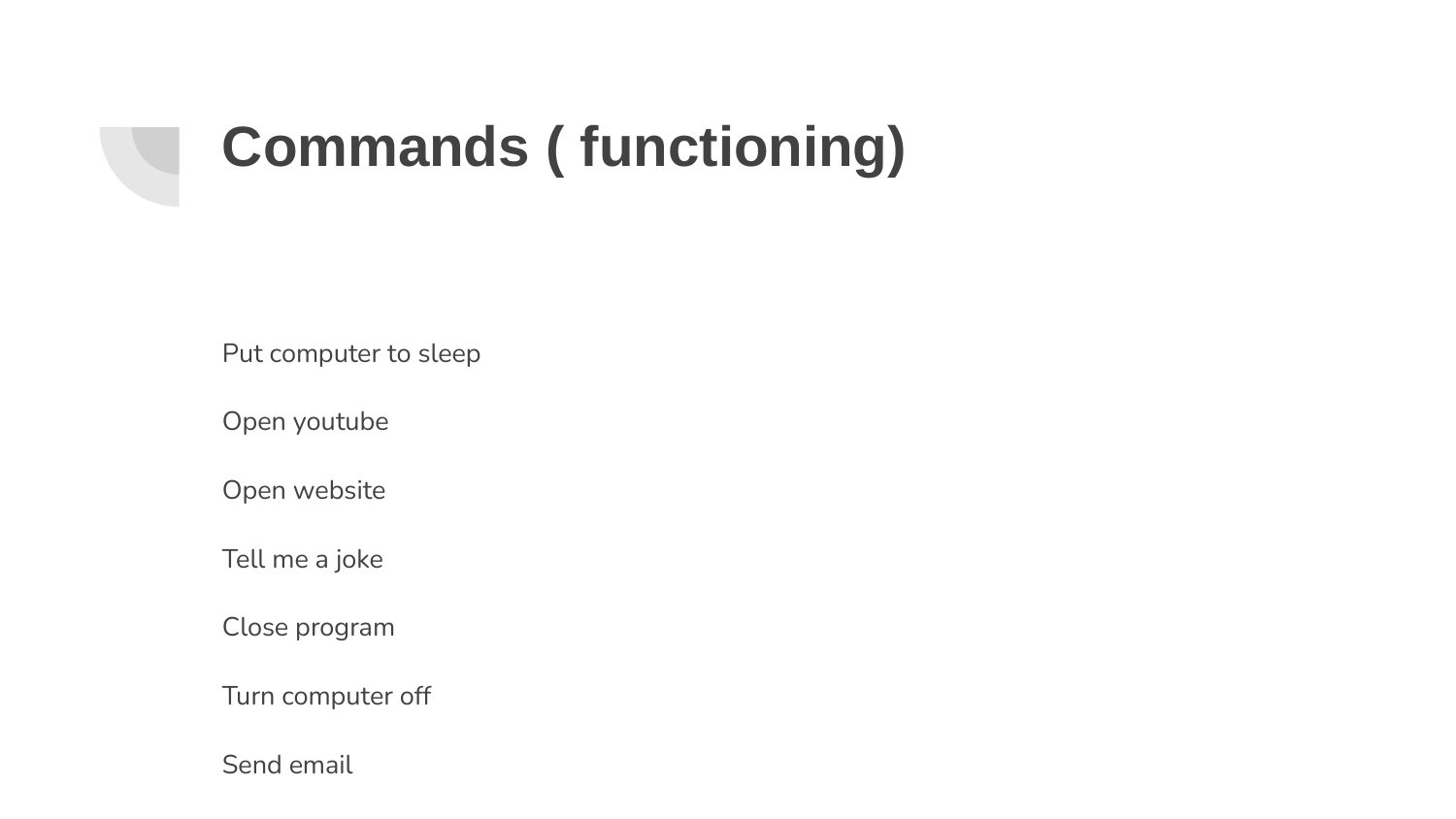

# Commands ( functioning)
Put computer to sleep
Open youtube
Open website
Tell me a joke
Close program
Turn computer off
Send email